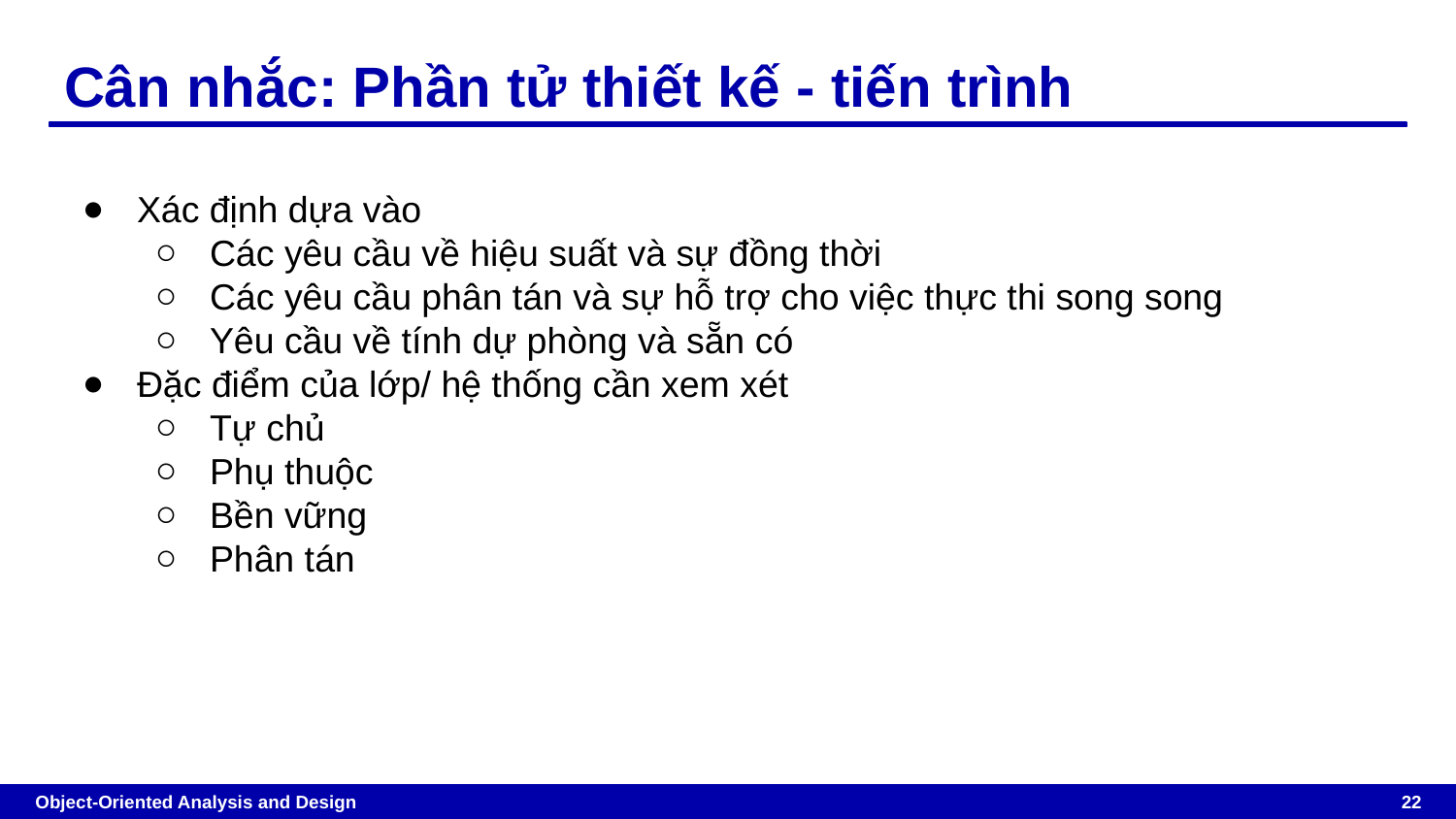

Cân nhắc: Phần tử thiết kế - tiến trình

Xác định dựa vào
Các yêu cầu về hiệu suất và sự đồng thời
Các yêu cầu phân tán và sự hỗ trợ cho việc thực thi song song
Yêu cầu về tính dự phòng và sẵn có
Đặc điểm của lớp/ hệ thống cần xem xét
Tự chủ
Phụ thuộc
Bền vững
Phân tán
22
Object-Oriented Analysis and Design